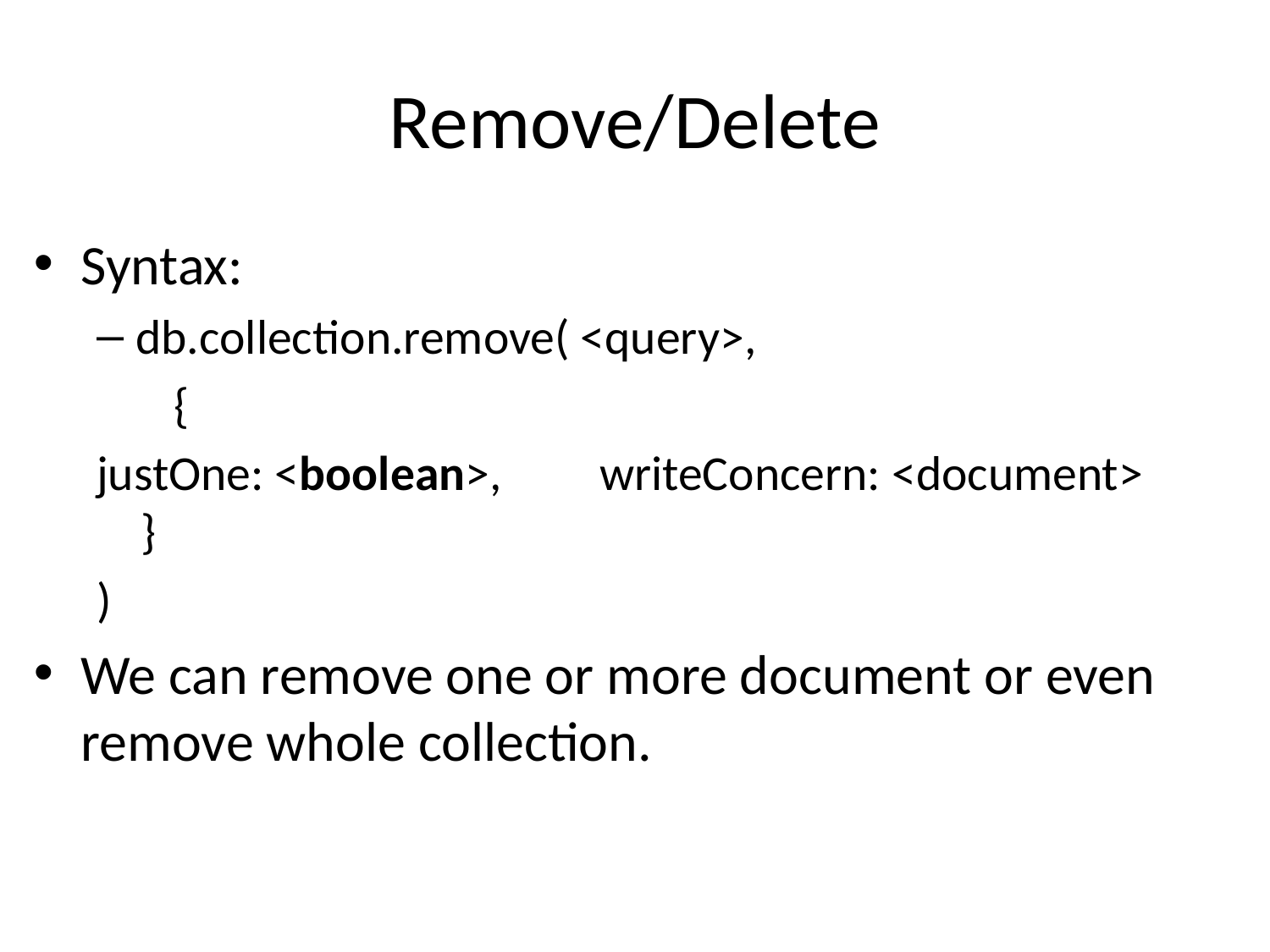

# Remove/Delete
Syntax:
db.collection.remove( <query>,
				       {
					justOne: <boolean>, 						writeConcern: <document> 				     }
				)
We can remove one or more document or even remove whole collection.